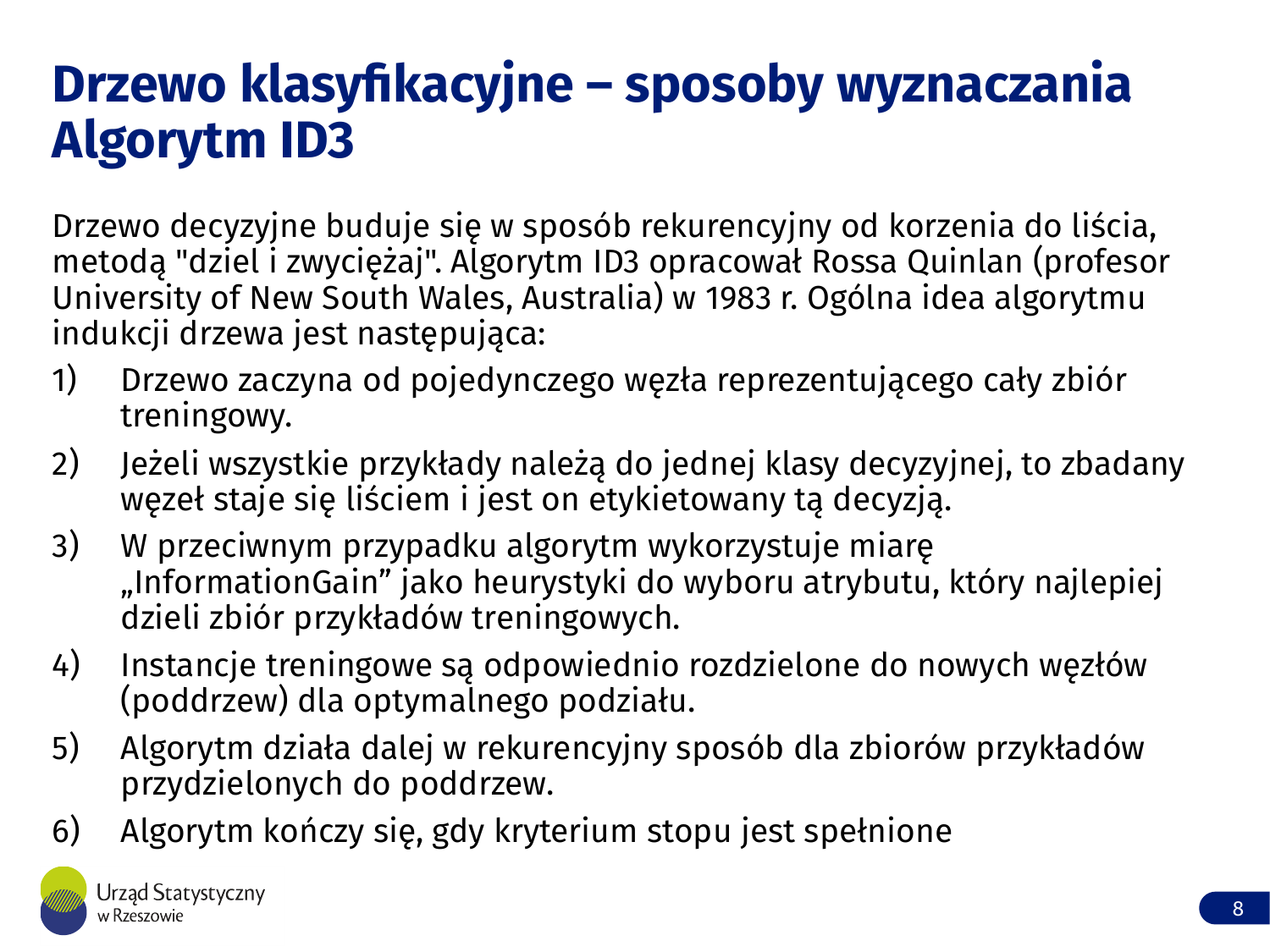

# Drzewo klasyfikacyjne – sposoby wyznaczania Algorytm ID3
Drzewo decyzyjne buduje się w sposób rekurencyjny od korzenia do liścia, metodą "dziel i zwyciężaj". Algorytm ID3 opracował Rossa Quinlan (profesor University of New South Wales, Australia) w 1983 r. Ogólna idea algorytmu indukcji drzewa jest następująca:
Drzewo zaczyna od pojedynczego węzła reprezentującego cały zbiór treningowy.
Jeżeli wszystkie przykłady należą do jednej klasy decyzyjnej, to zbadany węzeł staje się liściem i jest on etykietowany tą decyzją.
W przeciwnym przypadku algorytm wykorzystuje miarę  „InformationGain” jako heurystyki do wyboru atrybutu, który najlepiej dzieli zbiór przykładów treningowych.
Instancje treningowe są odpowiednio rozdzielone do nowych węzłów (poddrzew) dla optymalnego podziału.
Algorytm działa dalej w rekurencyjny sposób dla zbiorów przykładów przydzielonych do poddrzew.
Algorytm kończy się, gdy kryterium stopu jest spełnione
8